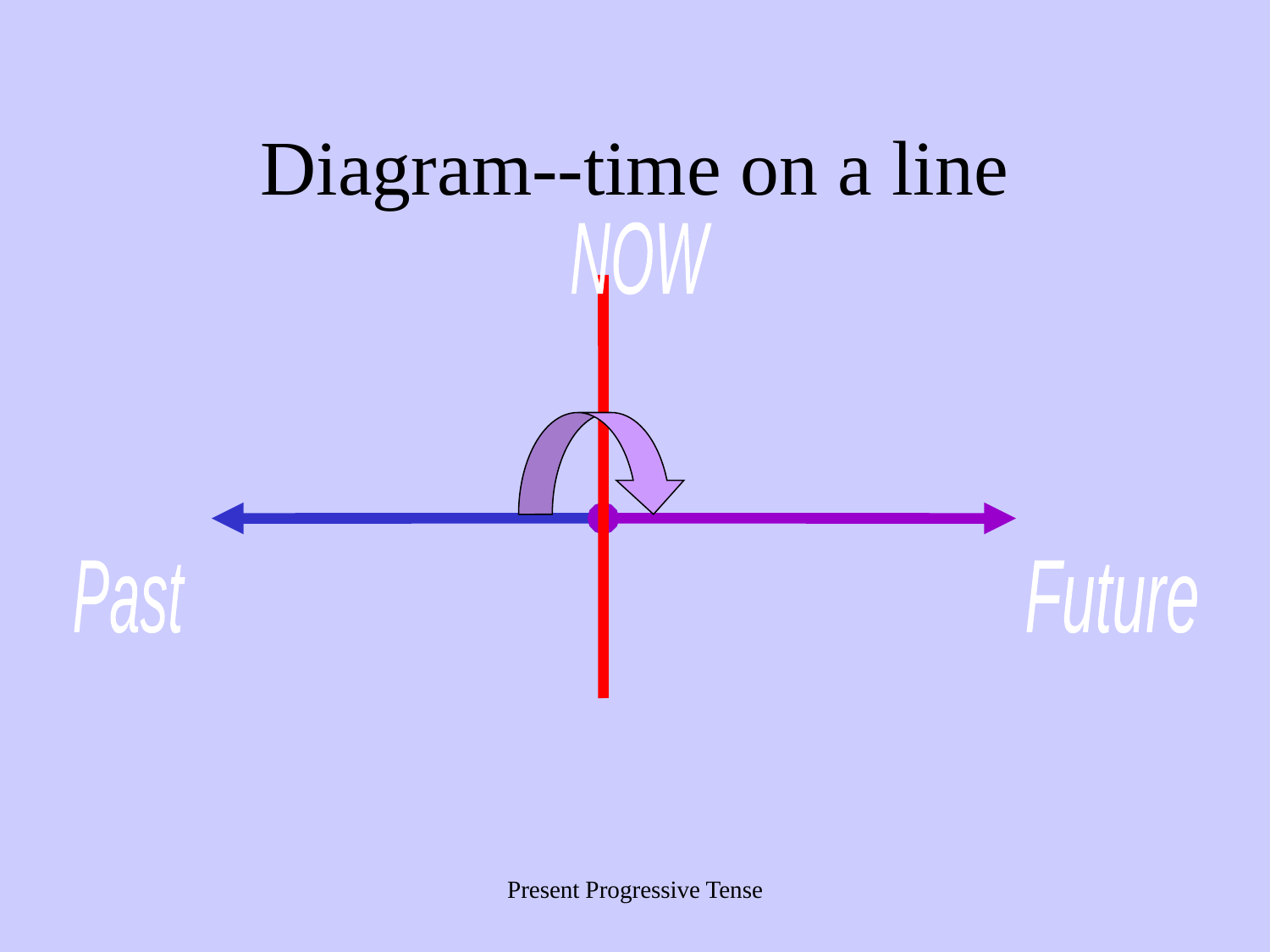

# Diagram--time on a line
NOW

Past
Future
Present Progressive Tense